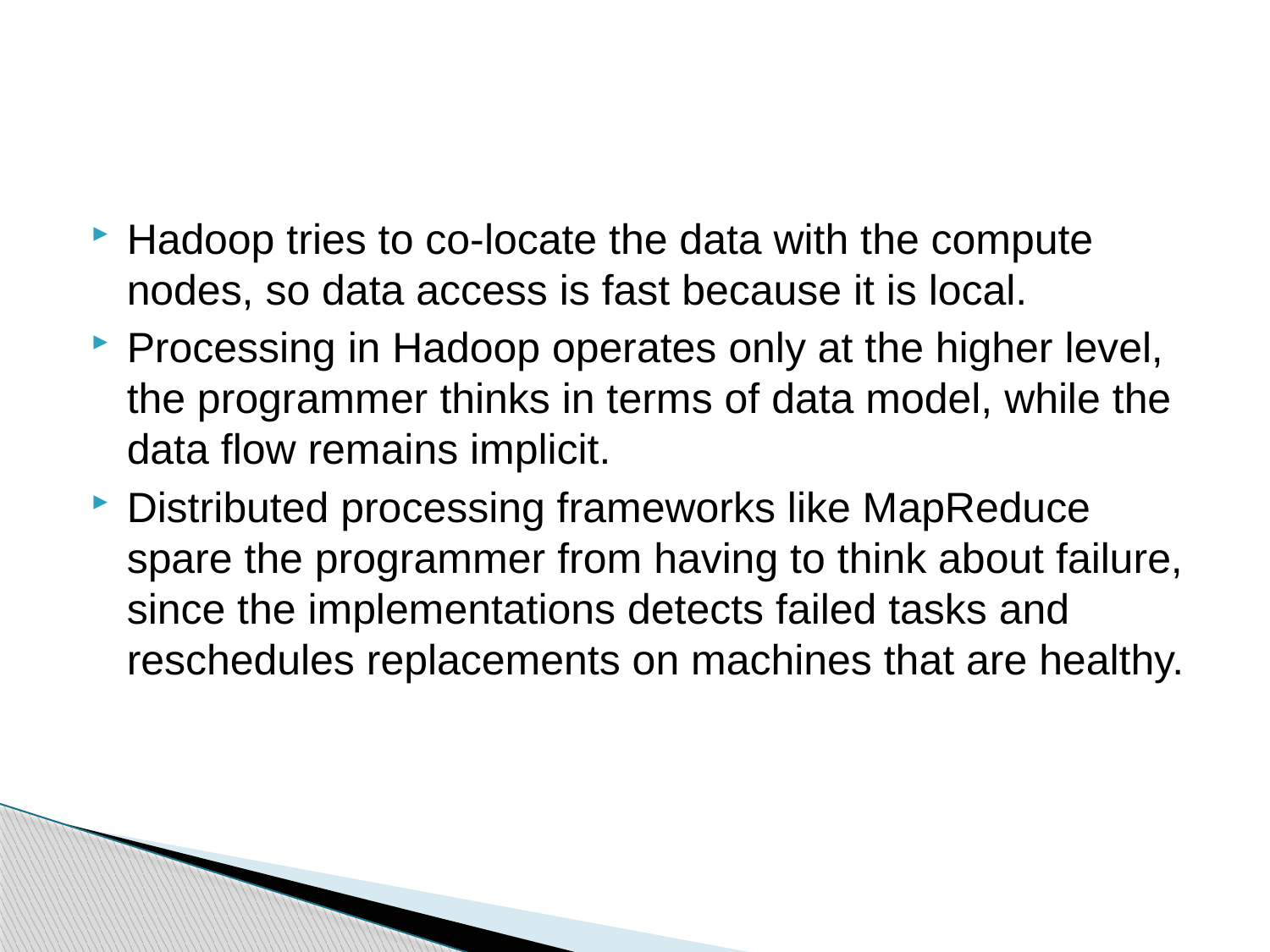

#
Hadoop tries to co-locate the data with the compute nodes, so data access is fast because it is local.
Processing in Hadoop operates only at the higher level, the programmer thinks in terms of data model, while the data flow remains implicit.
Distributed processing frameworks like MapReduce spare the programmer from having to think about failure, since the implementations detects failed tasks and reschedules replacements on machines that are healthy.